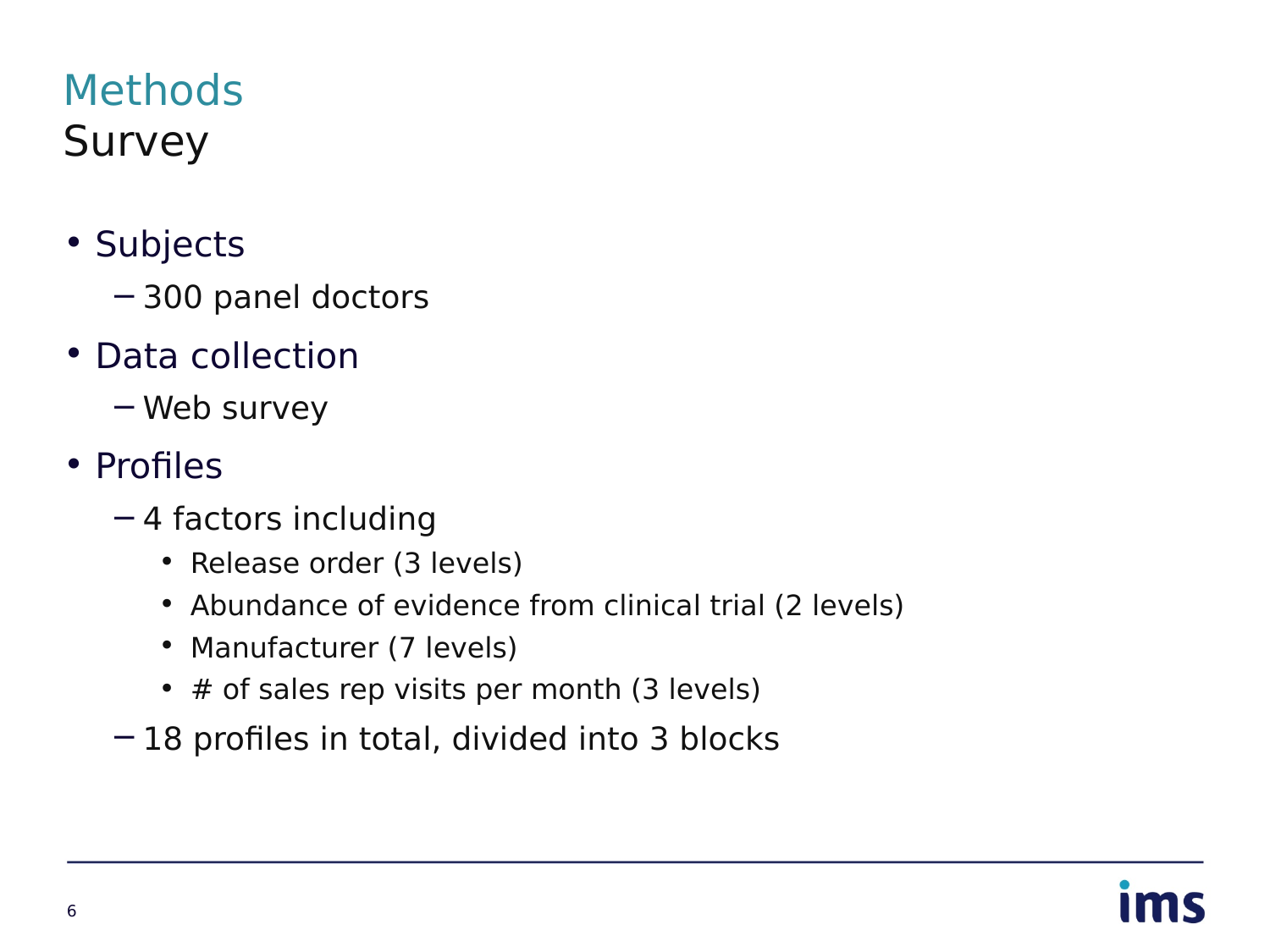

# Methods Survey
Subjects
300 panel doctors
Data collection
Web survey
Profiles
4 factors including
Release order (3 levels)
Abundance of evidence from clinical trial (2 levels)
Manufacturer (7 levels)
# of sales rep visits per month (3 levels)
18 profiles in total, divided into 3 blocks
6